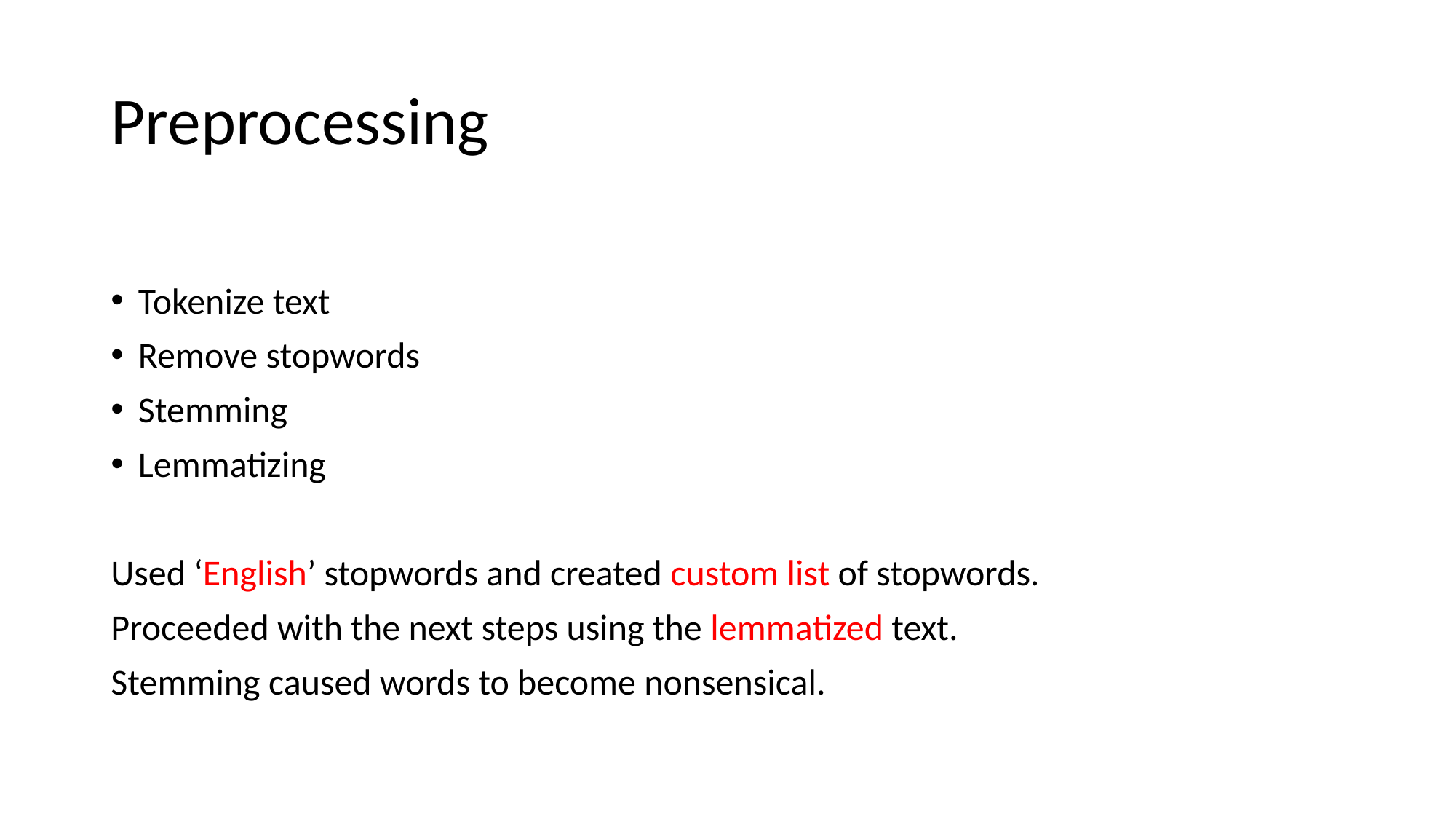

# Preprocessing

Tokenize text
Remove stopwords
Stemming
Lemmatizing

Used ‘English’ stopwords and created custom list of stopwords.
Proceeded with the next steps using the lemmatized text.
Stemming caused words to become nonsensical.